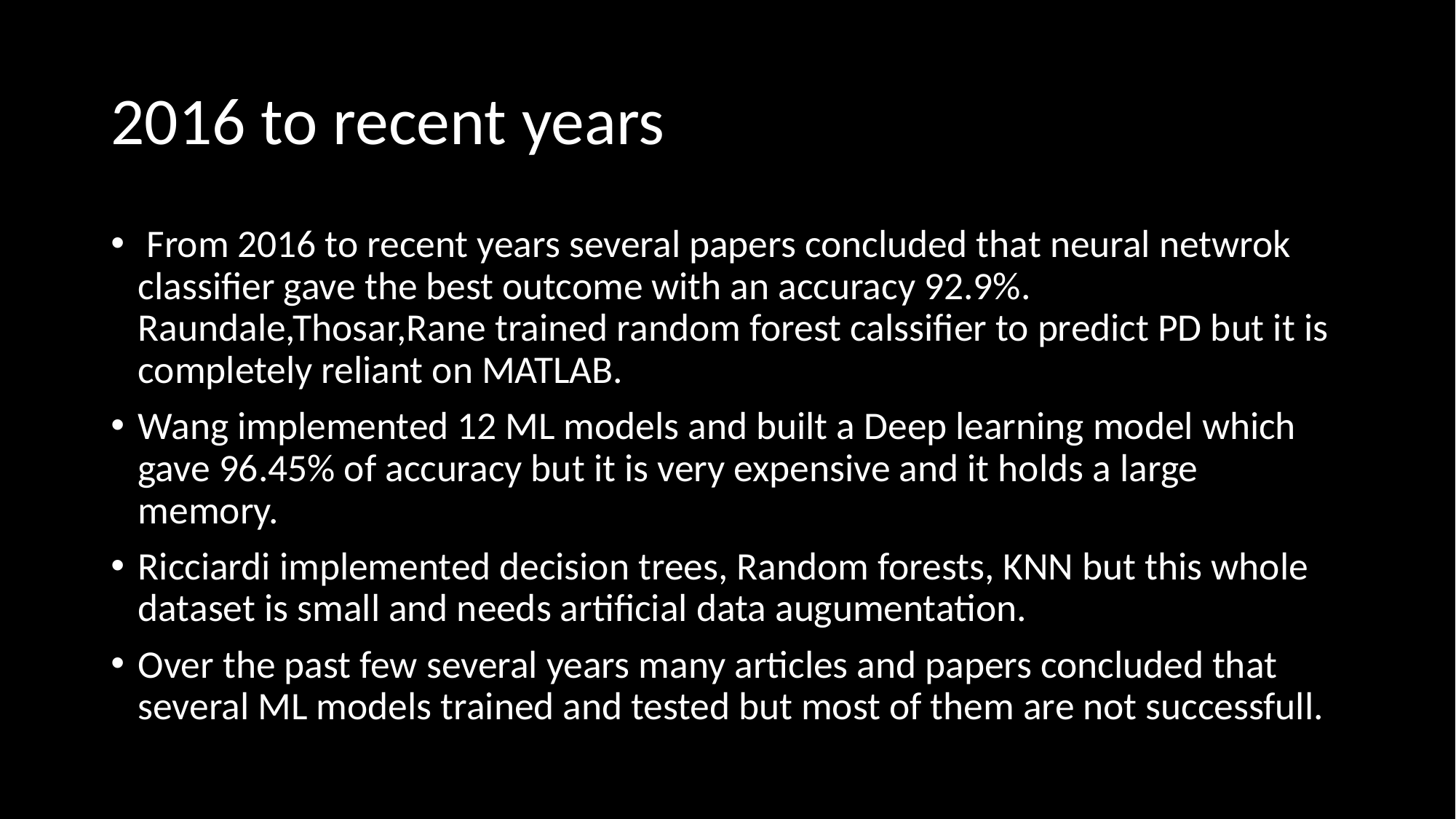

# 2016 to recent years
 From 2016 to recent years several papers concluded that neural netwrok classifier gave the best outcome with an accuracy 92.9%. Raundale,Thosar,Rane trained random forest calssifier to predict PD but it is completely reliant on MATLAB.
Wang implemented 12 ML models and built a Deep learning model which gave 96.45% of accuracy but it is very expensive and it holds a large memory.
Ricciardi implemented decision trees, Random forests, KNN but this whole dataset is small and needs artificial data augumentation.
Over the past few several years many articles and papers concluded that several ML models trained and tested but most of them are not successfull.